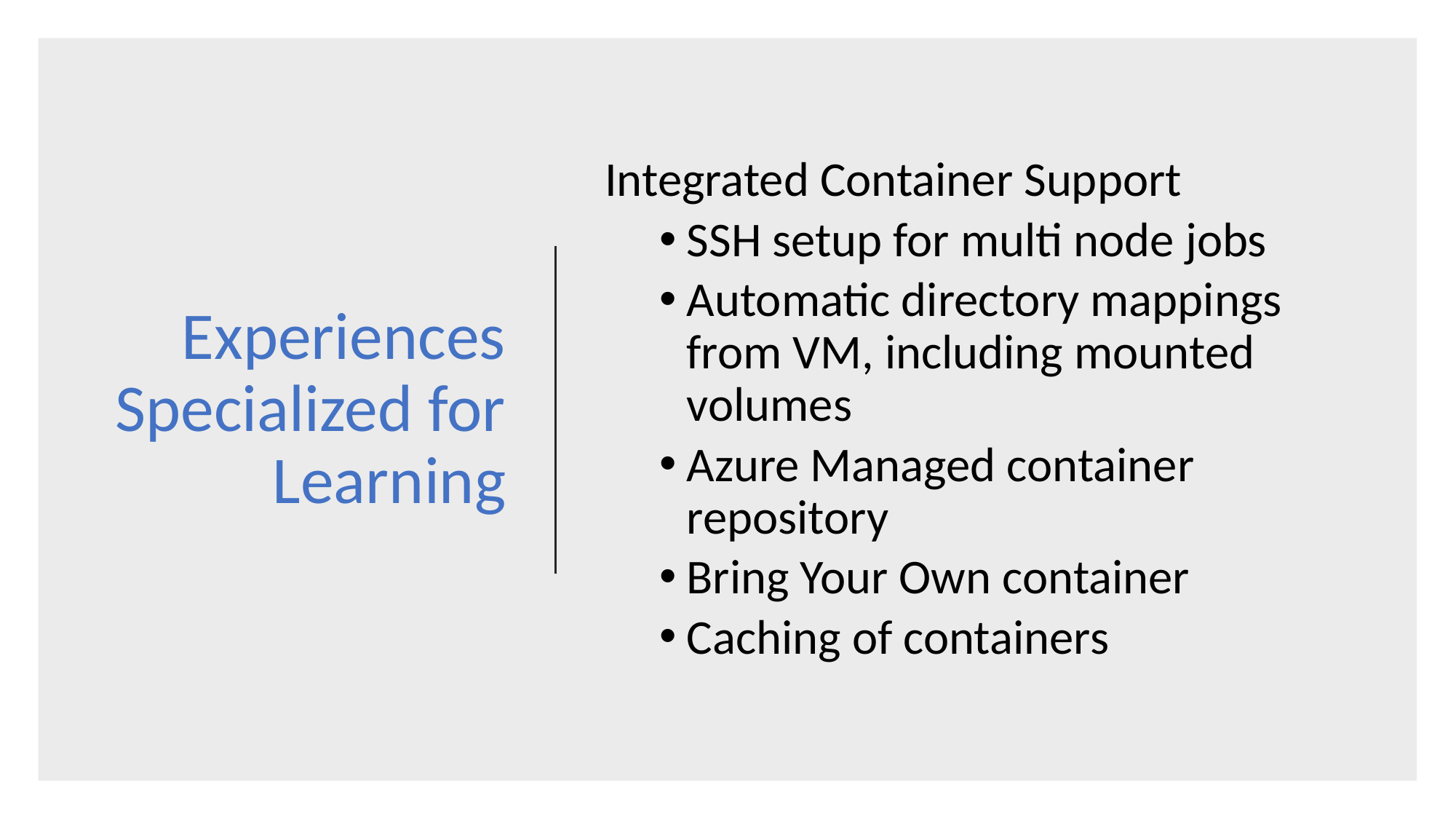

# Experiences Specialized for Learning
Integrated Container Support
SSH setup for multi node jobs
Automatic directory mappings from VM, including mounted volumes
Azure Managed container repository
Bring Your Own container
Caching of containers